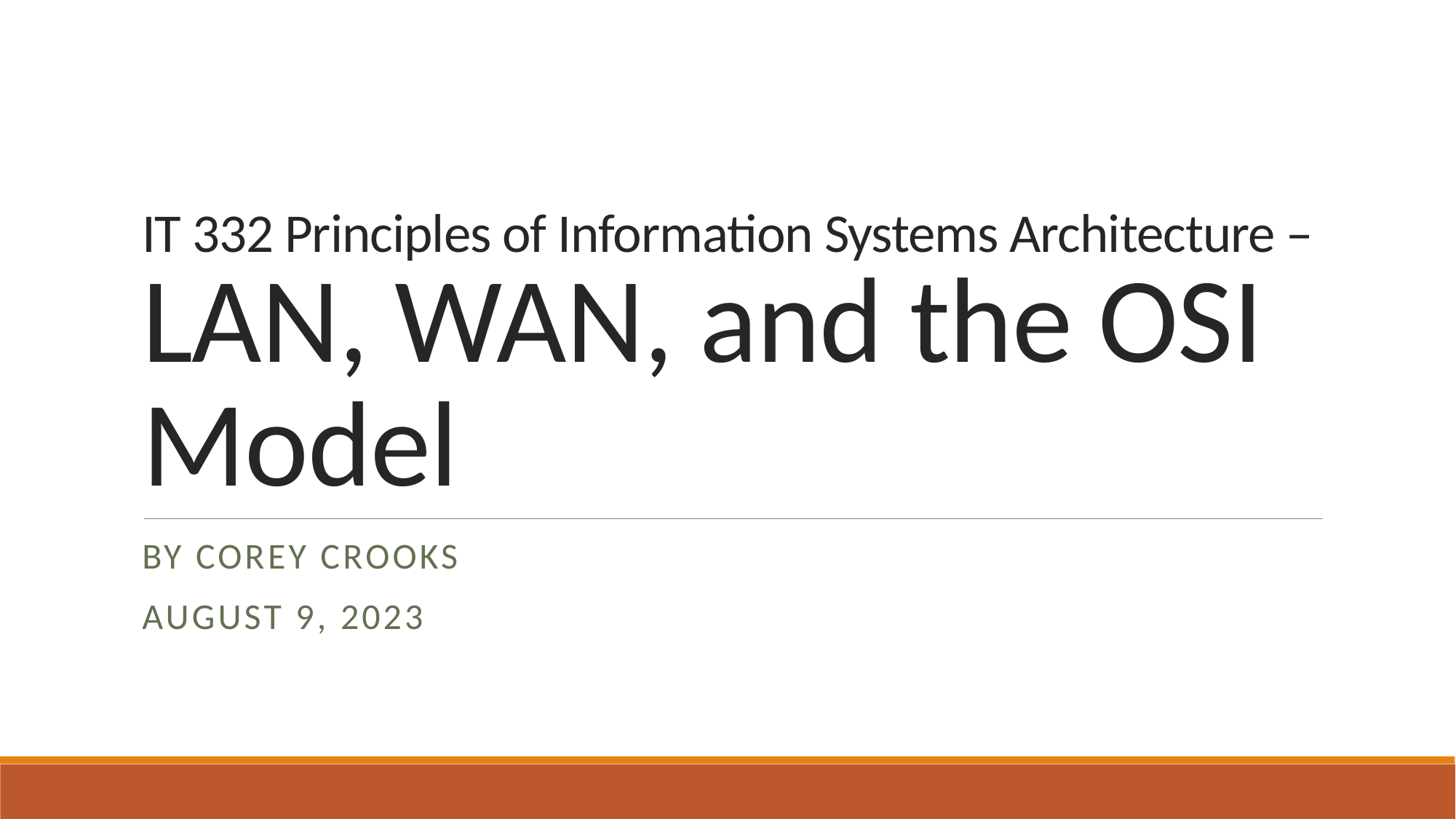

# IT 332 Principles of Information Systems Architecture – LAN, WAN, and the OSI Model
By Corey Crooks
August 9, 2023